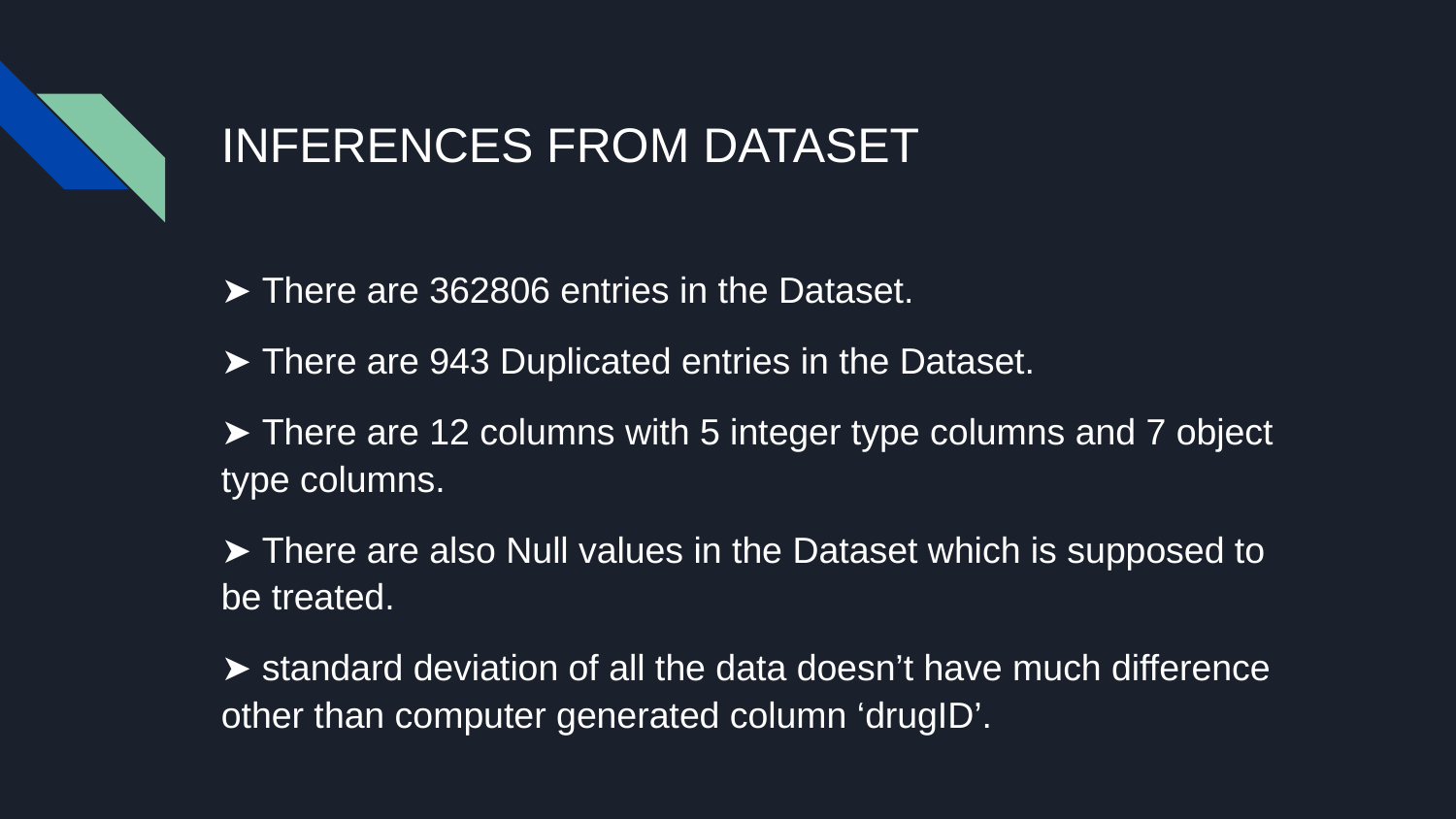

# INFERENCES FROM DATASET
➤ There are 362806 entries in the Dataset.
➤ There are 943 Duplicated entries in the Dataset.
➤ There are 12 columns with 5 integer type columns and 7 object type columns.
➤ There are also Null values in the Dataset which is supposed to be treated.
➤ standard deviation of all the data doesn’t have much difference other than computer generated column ‘drugID’.